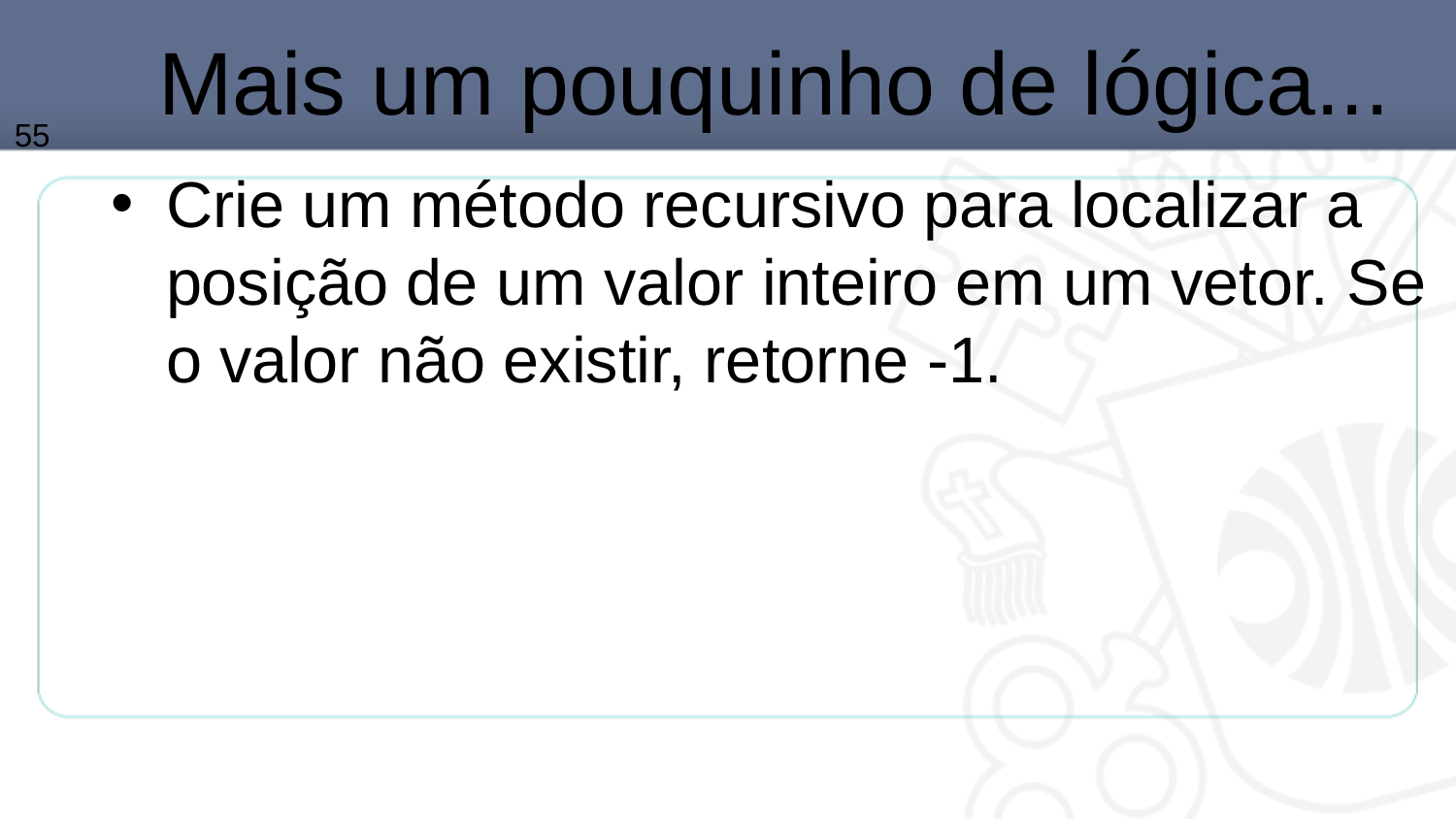

# Mais um pouquinho de lógica...
55
Crie um método recursivo para localizar a posição de um valor inteiro em um vetor. Se o valor não existir, retorne -1.